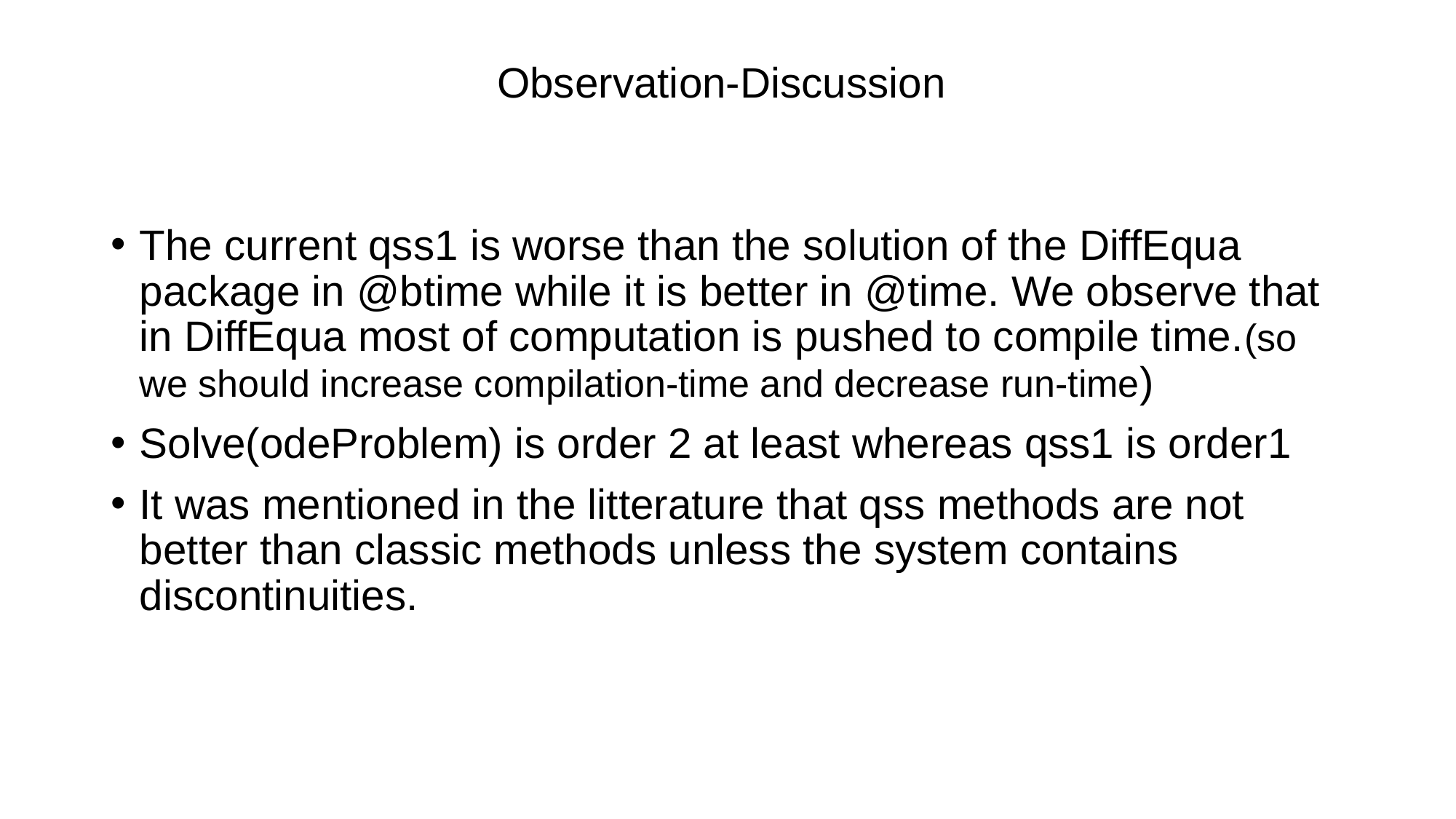

# Observation-Discussion
The current qss1 is worse than the solution of the DiffEqua package in @btime while it is better in @time. We observe that in DiffEqua most of computation is pushed to compile time.(so we should increase compilation-time and decrease run-time)
Solve(odeProblem) is order 2 at least whereas qss1 is order1
It was mentioned in the litterature that qss methods are not better than classic methods unless the system contains discontinuities.